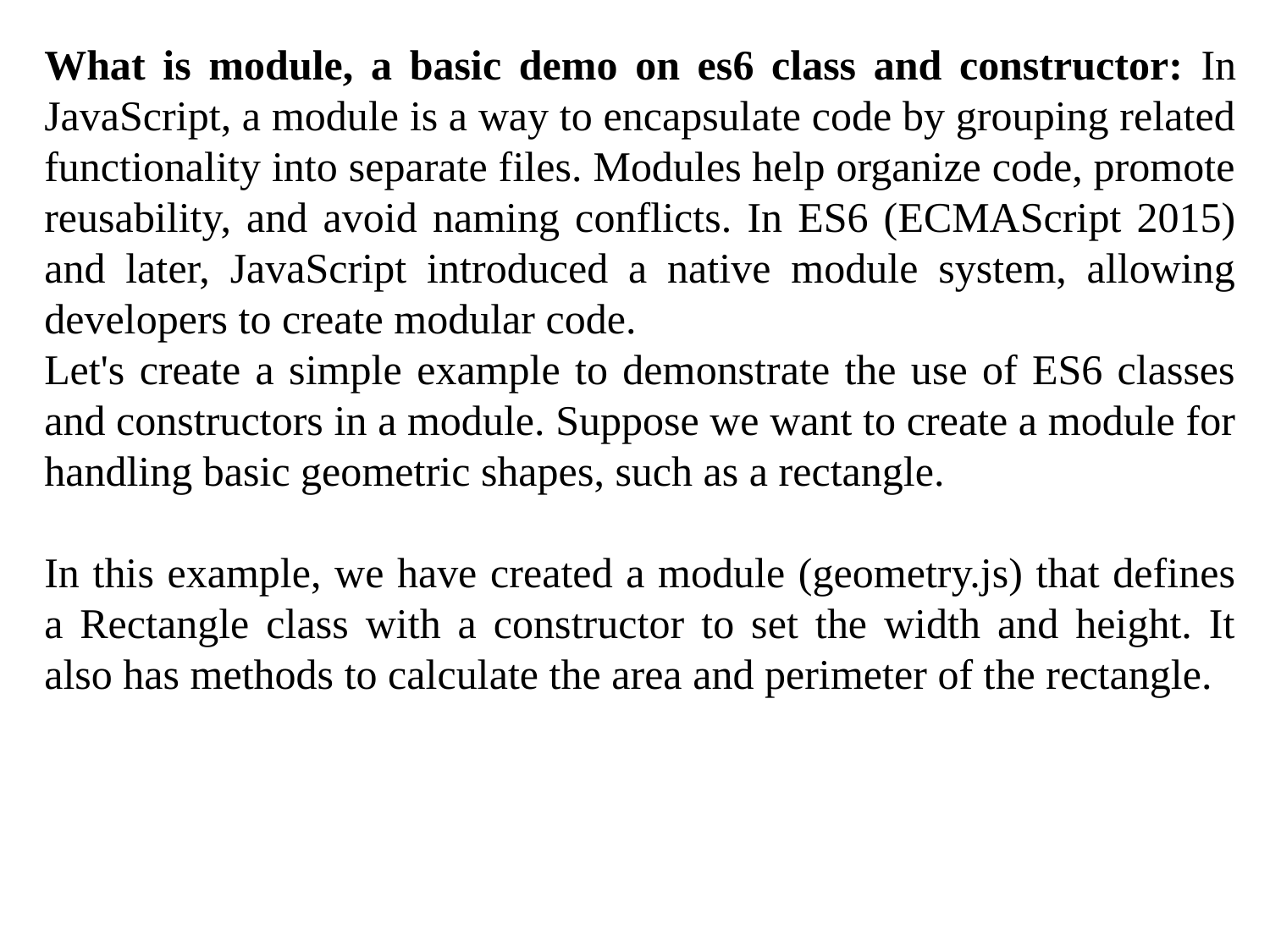

What is module, a basic demo on es6 class and constructor: In JavaScript, a module is a way to encapsulate code by grouping related functionality into separate files. Modules help organize code, promote reusability, and avoid naming conflicts. In ES6 (ECMAScript 2015) and later, JavaScript introduced a native module system, allowing developers to create modular code.
Let's create a simple example to demonstrate the use of ES6 classes and constructors in a module. Suppose we want to create a module for handling basic geometric shapes, such as a rectangle.

In this example, we have created a module (geometry.js) that defines a Rectangle class with a constructor to set the width and height. It also has methods to calculate the area and perimeter of the rectangle.